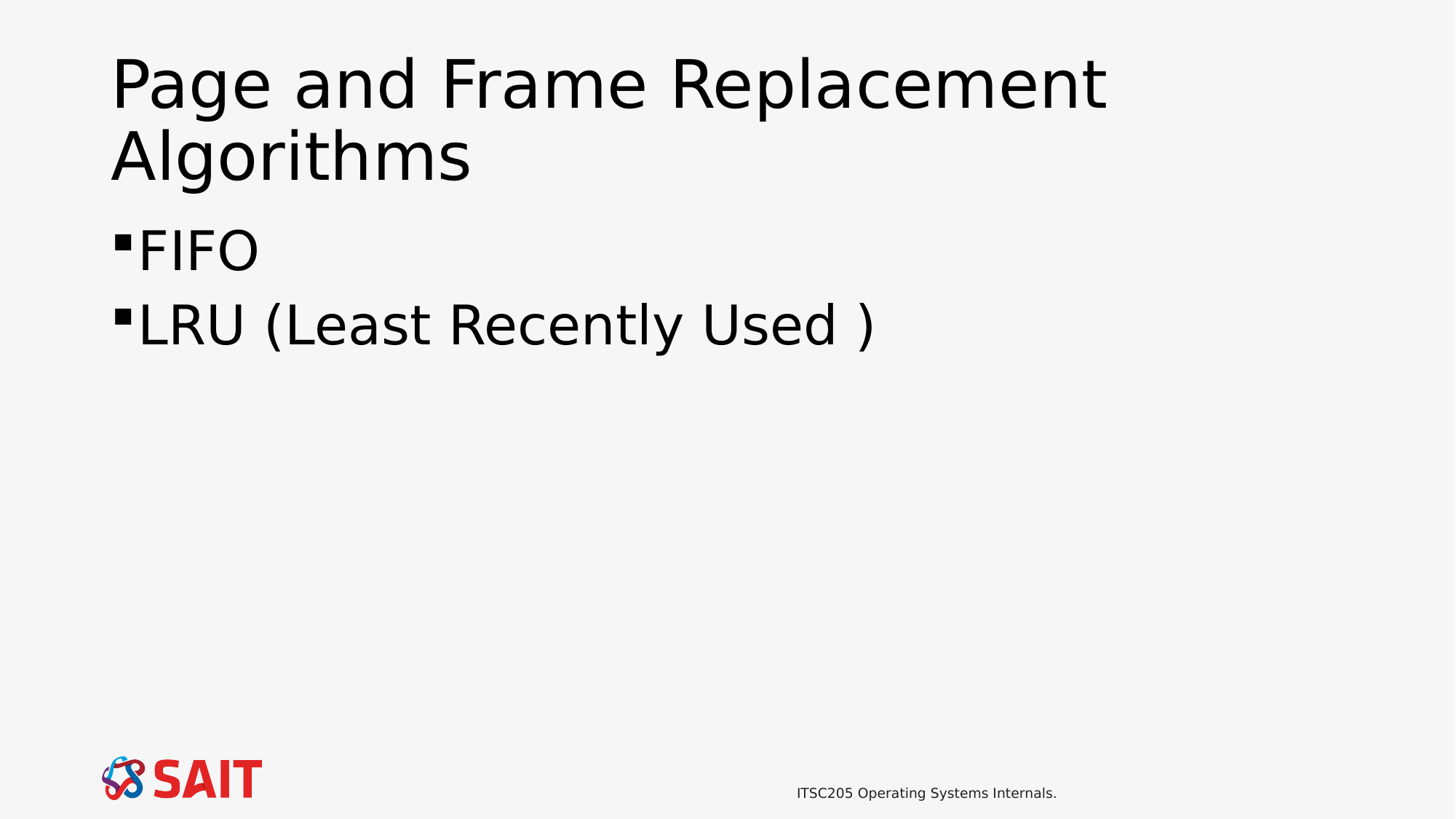

# Page and Frame Replacement Algorithms
FIFO
LRU (Least Recently Used )

ITSC205 Operating Systems Internals.